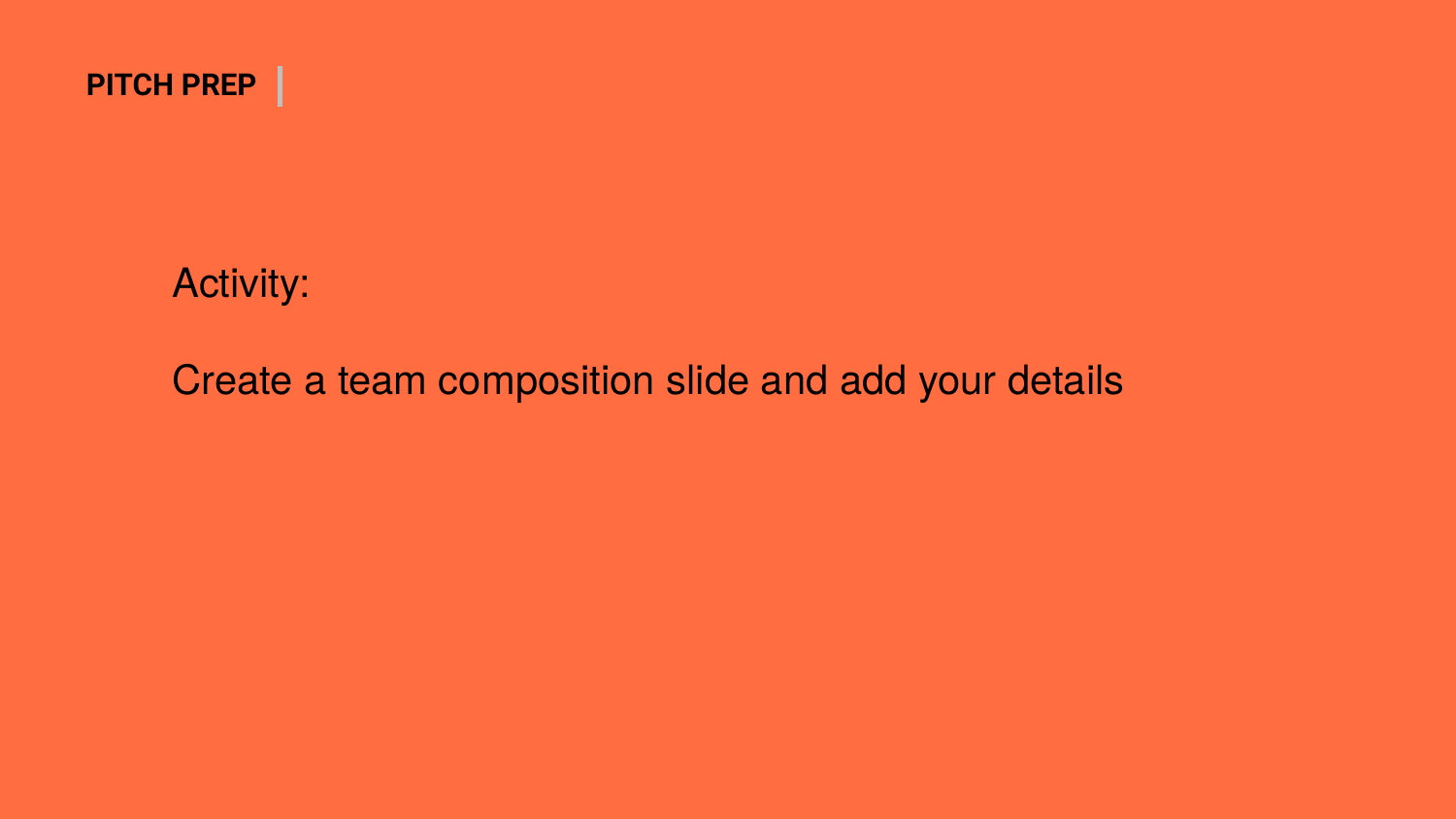

PITCH PREP

Activity:

Create a team composition slide and add your details